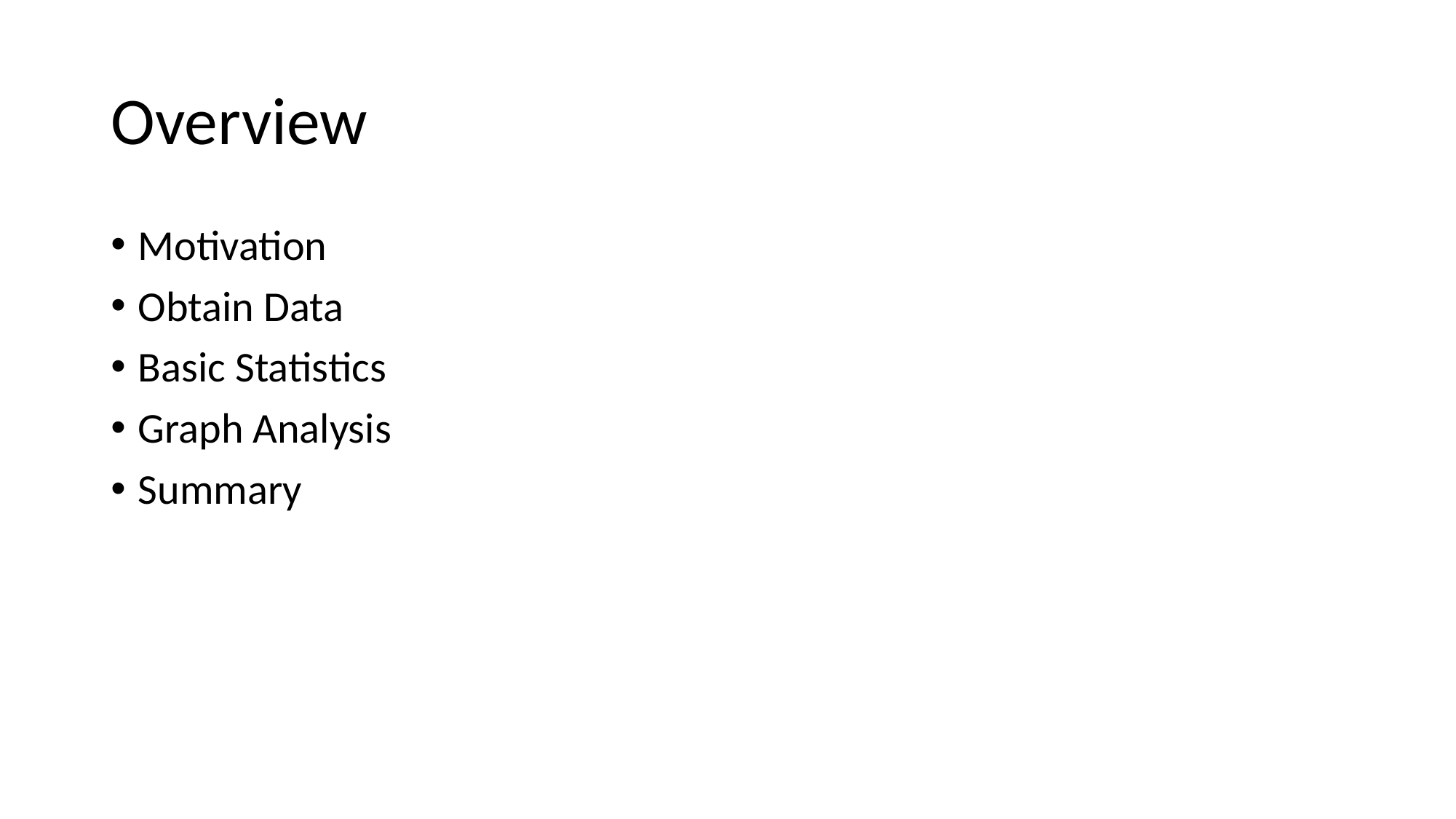

# Overview
Motivation
Obtain Data
Basic Statistics
Graph Analysis
Summary